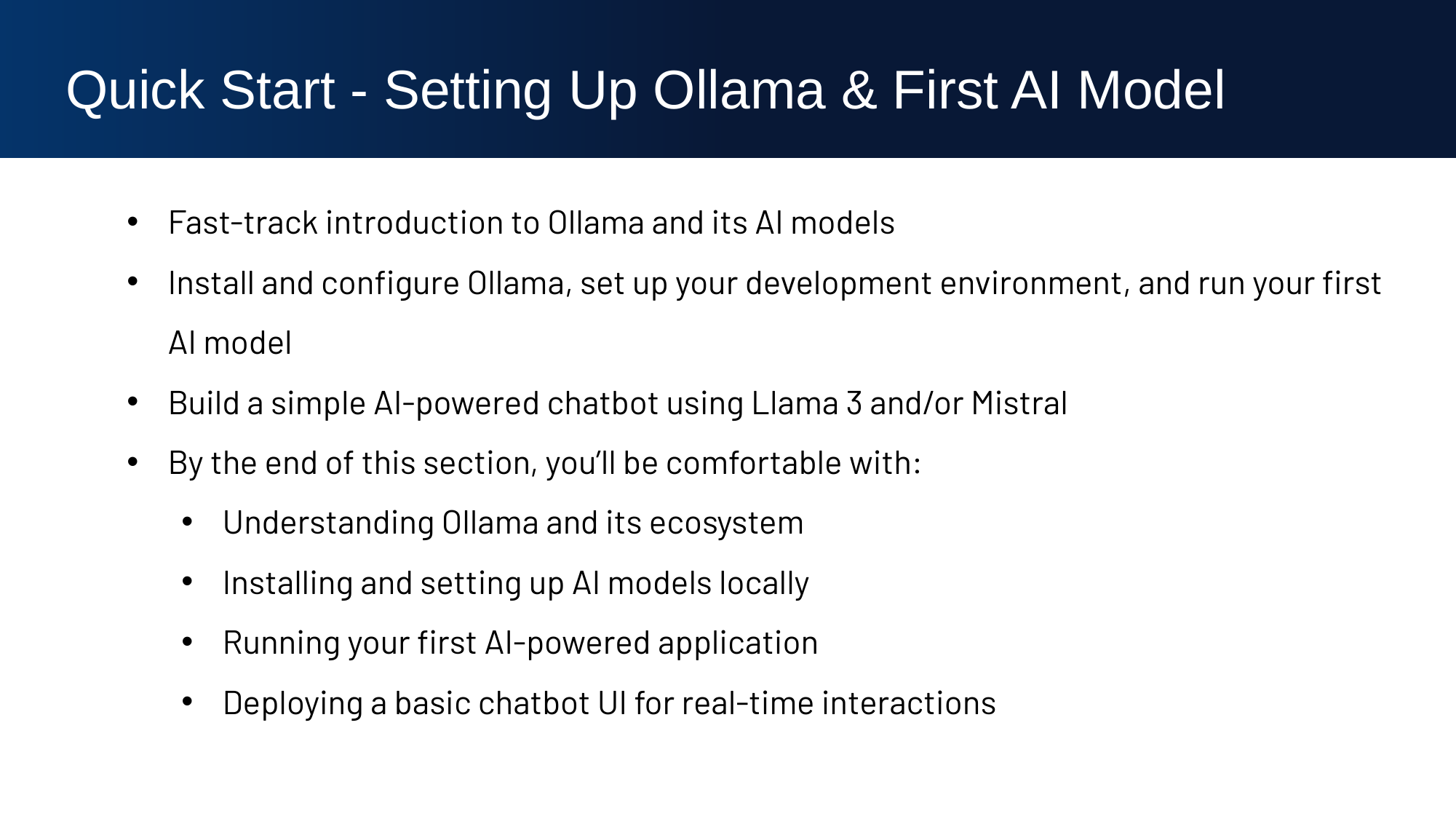

Quick Start - Setting Up Ollama & First AI Model

Fast-track introduction to Ollama and its AI models
Install and configure Ollama, set up your development environment, and run your first AI model
Build a simple AI-powered chatbot using Llama 3 and/or Mistral
By the end of this section, you’ll be comfortable with:
Understanding Ollama and its ecosystem
Installing and setting up AI models locally
Running your first AI-powered application
Deploying a basic chatbot UI for real-time interactions